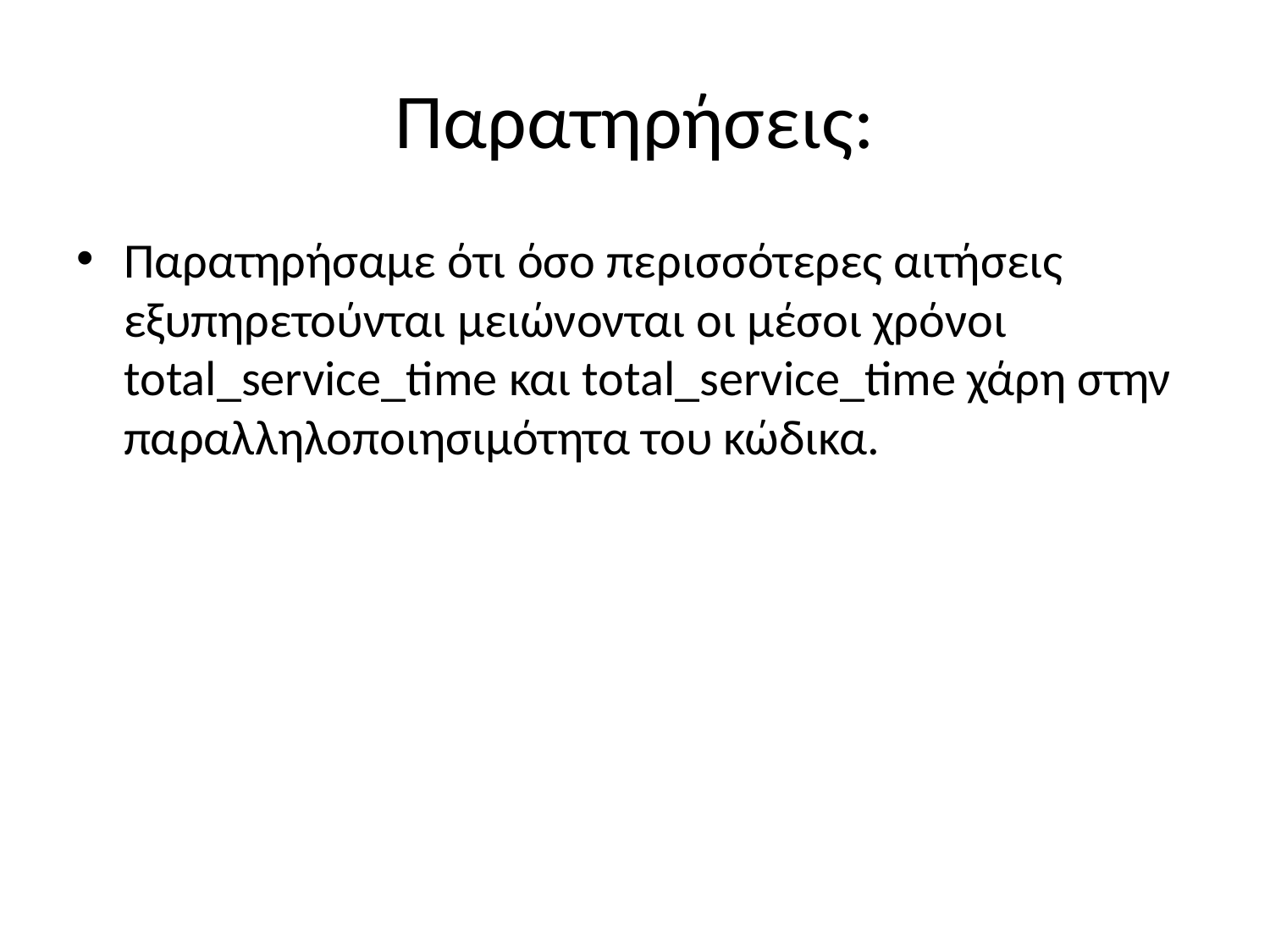

# Παρατηρήσεις:
Παρατηρήσαμε ότι όσο περισσότερες αιτήσεις εξυπηρετούνται μειώνονται οι μέσοι χρόνοι total_service_time και total_service_time χάρη στην παραλληλοποιησιμότητα του κώδικα.